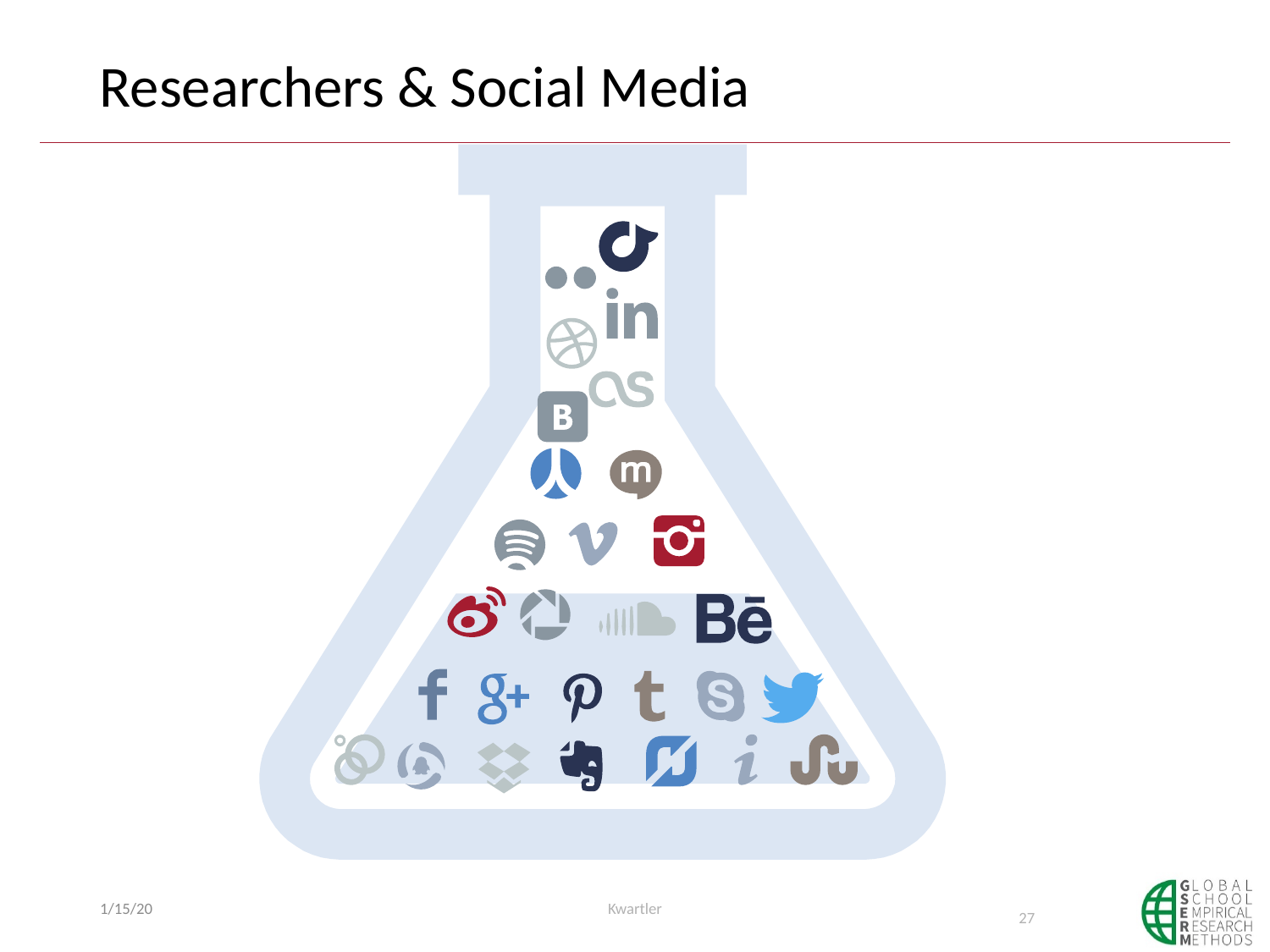

# Researchers & Social Media

1/15/20
Kwartler
27